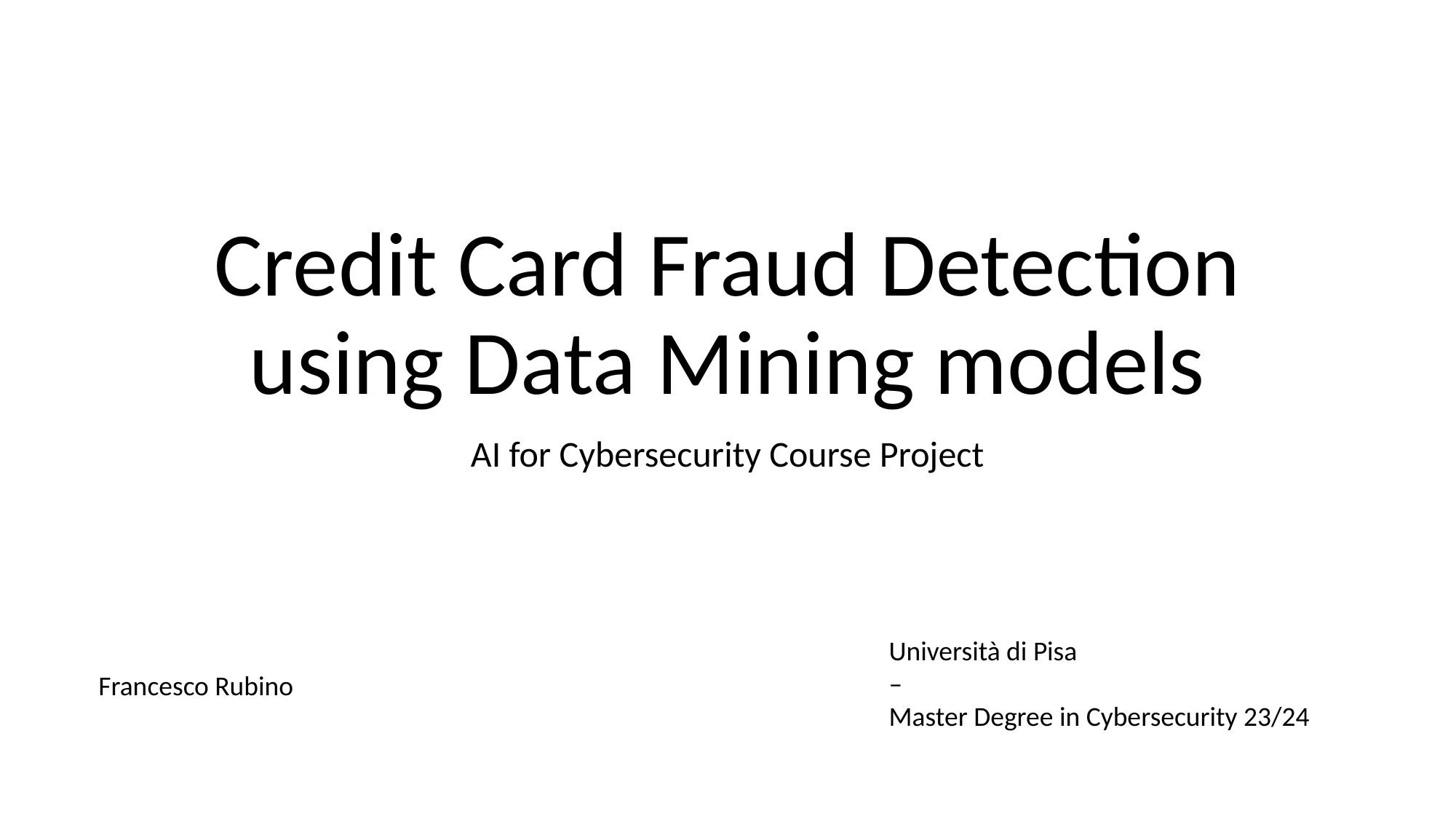

# Credit Card Fraud Detection using Data Mining models
AI for Cybersecurity Course Project
Università di Pisa
–
Master Degree in Cybersecurity 23/24
Francesco Rubino